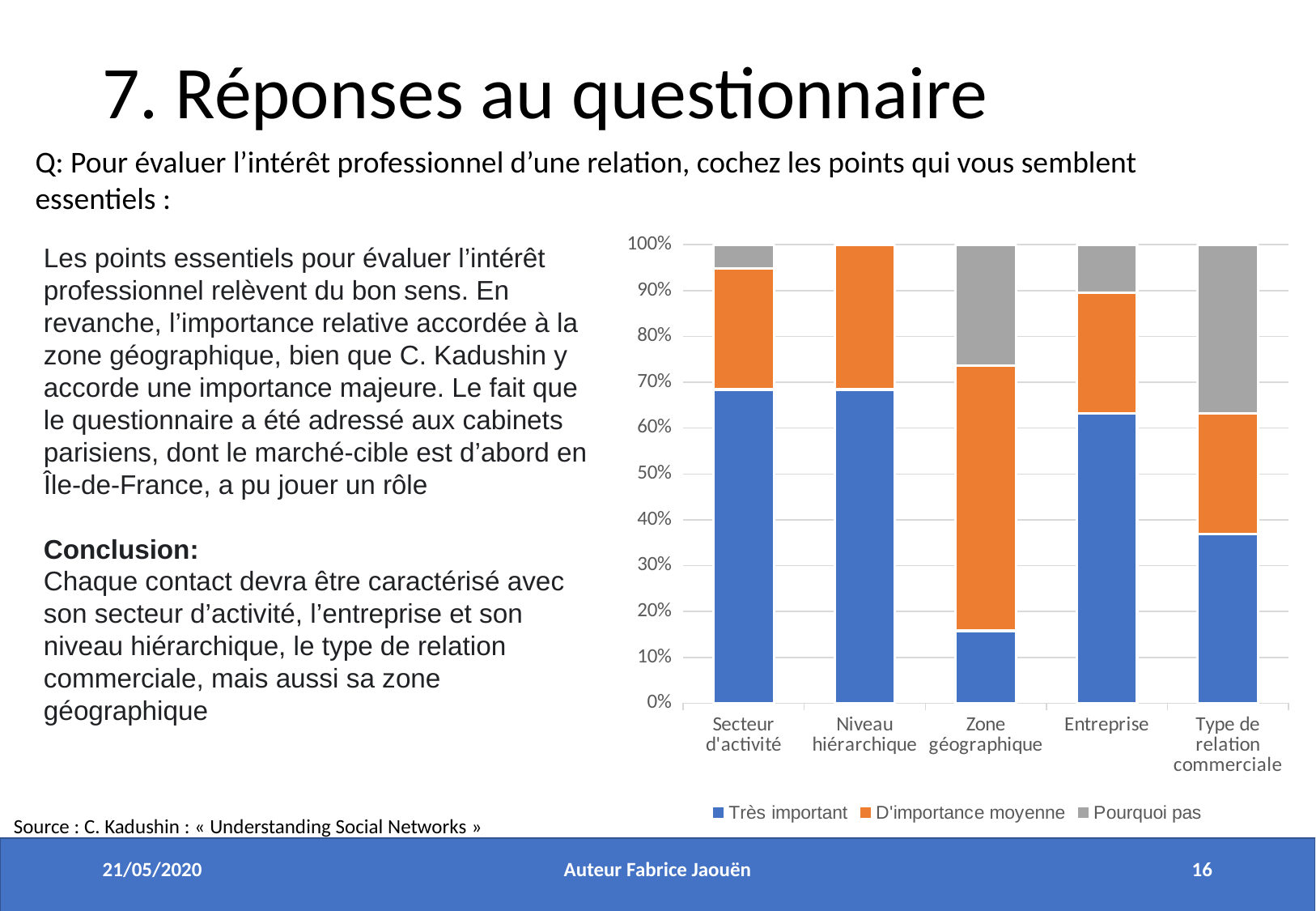

7. Réponses au questionnaire
Q: Pour évaluer l’intérêt professionnel d’une relation, cochez les points qui vous semblent essentiels :

### Chart

| Category | Très important | D'importance moyenne | Pourquoi pas |
|---|---|---|---|
| Secteur d'activité | 13.0 | 5.0 | 1.0 |
| Niveau hiérarchique | 13.0 | 6.0 | 0.0 |
| Zone géographique | 3.0 | 11.0 | 5.0 |
| Entreprise | 12.0 | 5.0 | 2.0 |
| Type de relation commerciale | 7.0 | 5.0 | 7.0 |
Les points essentiels pour évaluer l’intérêt professionnel relèvent du bon sens. En revanche, l’importance relative accordée à la zone géographique, bien que C. Kadushin y accorde une importance majeure. Le fait que le questionnaire a été adressé aux cabinets parisiens, dont le marché-cible est d’abord en Île-de-France, a pu jouer un rôle

Conclusion:
Chaque contact devra être caractérisé avec son secteur d’activité, l’entreprise et son niveau hiérarchique, le type de relation commerciale, mais aussi sa zone géographique
Source : C. Kadushin : « Understanding Social Networks »
21/05/2020
Auteur Fabrice Jaouën
16